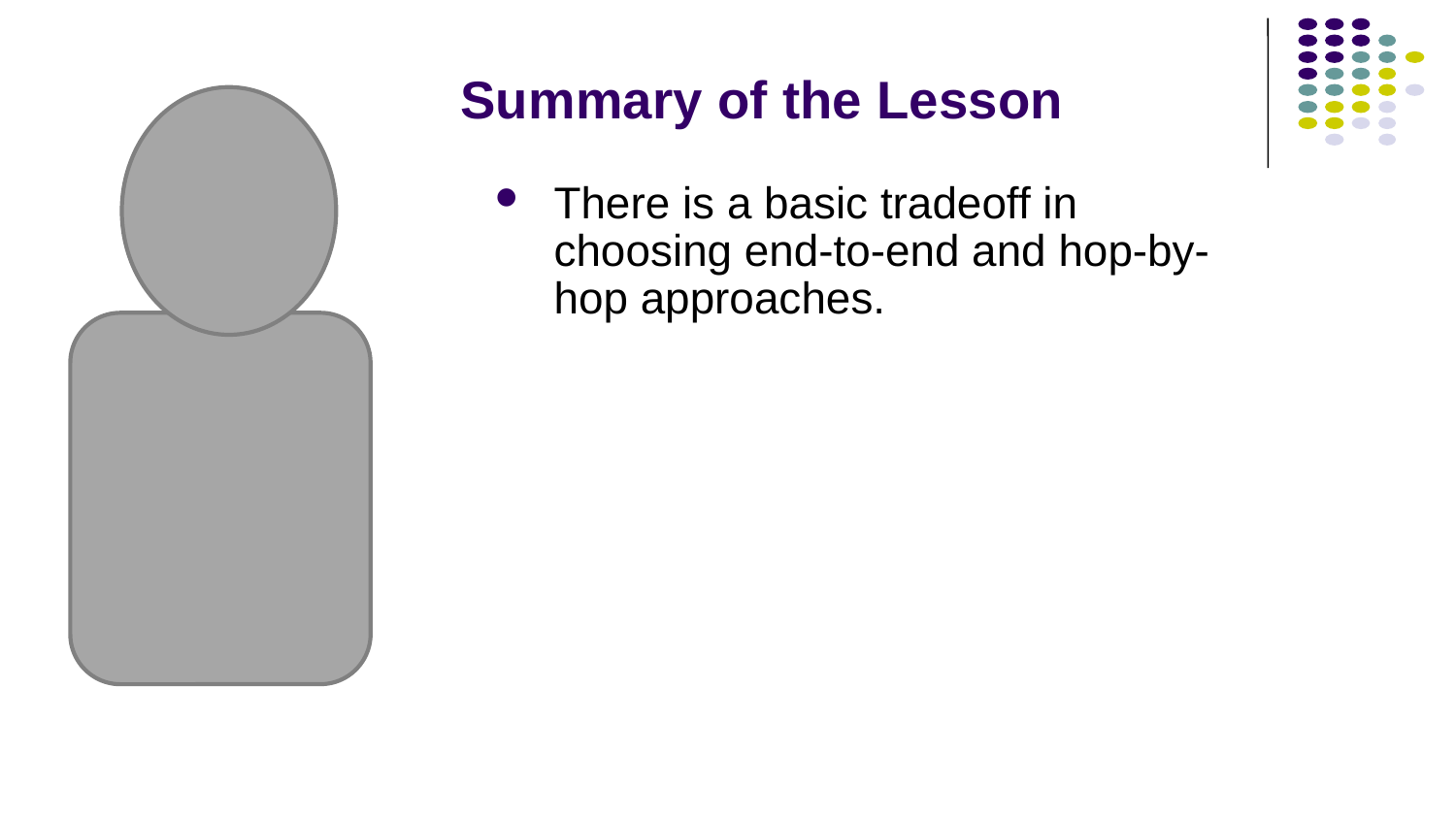

# Summary of the Lesson

There is a basic tradeoff in choosing end-to-end and hop-by-hop approaches.